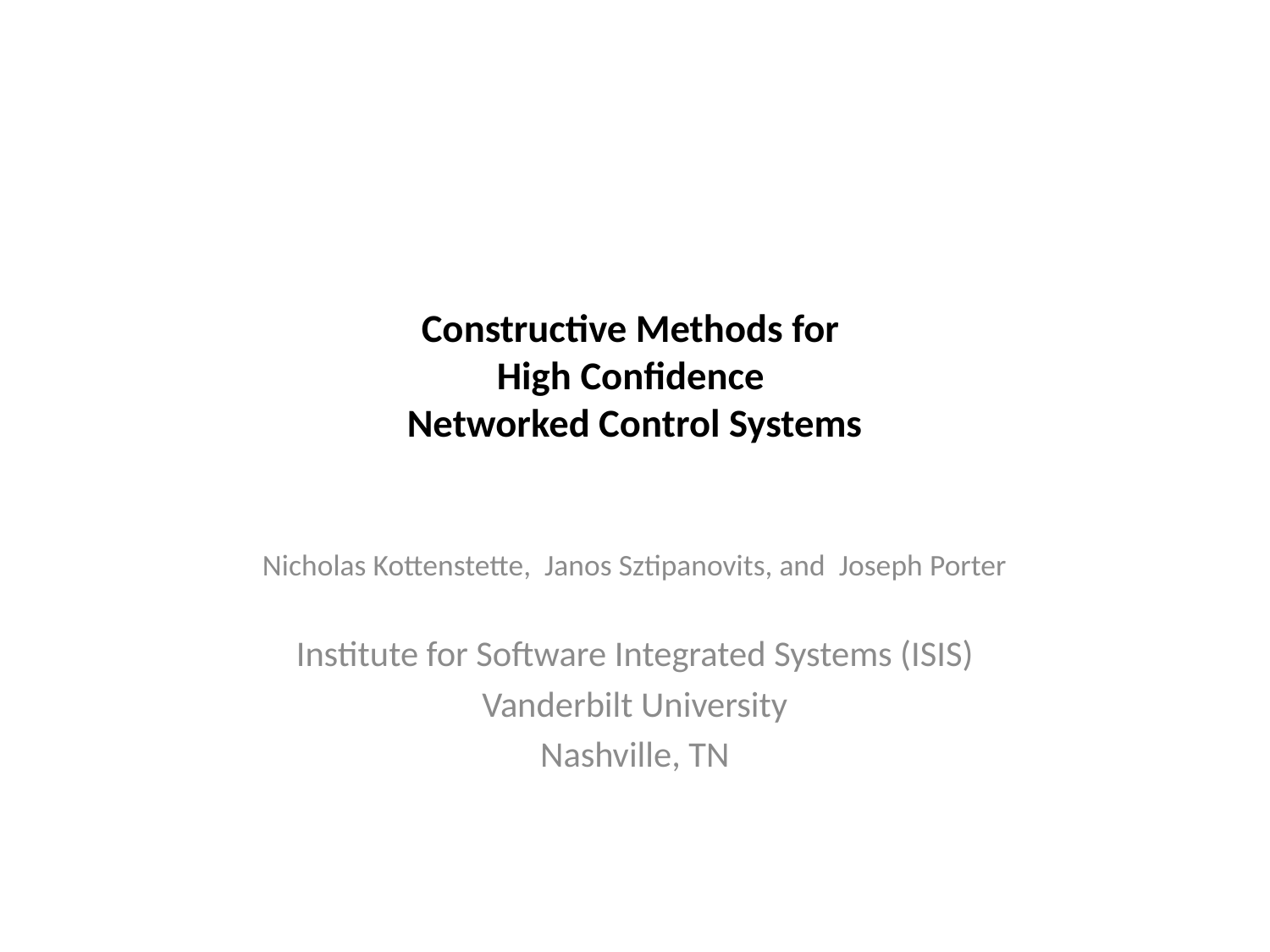

# Constructive Methods for High Confidence Networked Control Systems
Nicholas Kottenstette,  Janos Sztipanovits, and  Joseph Porter

Institute for Software Integrated Systems (ISIS)
Vanderbilt University
Nashville, TN